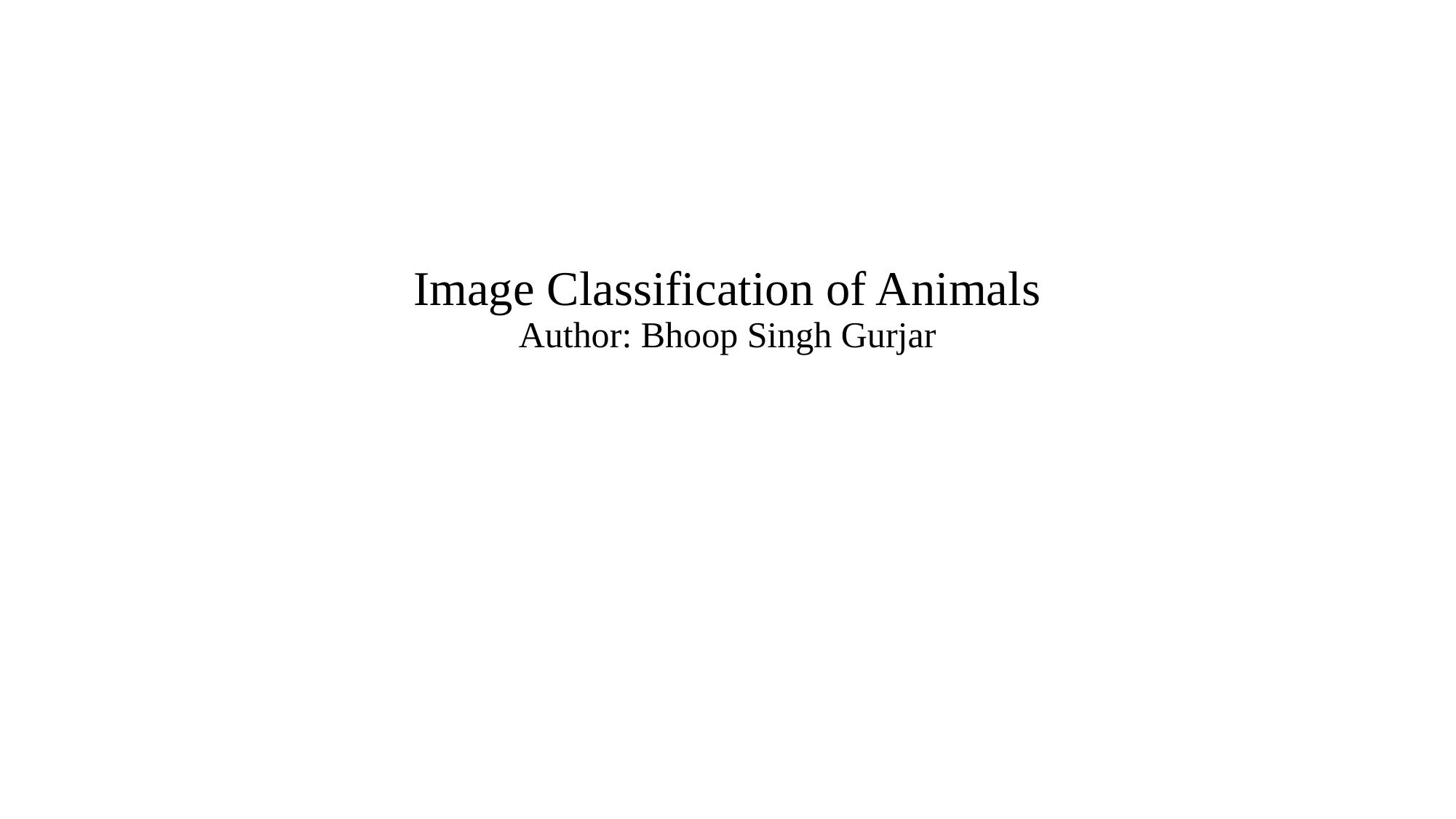

# Image Classification of Animals Author: Bhoop Singh Gurjar